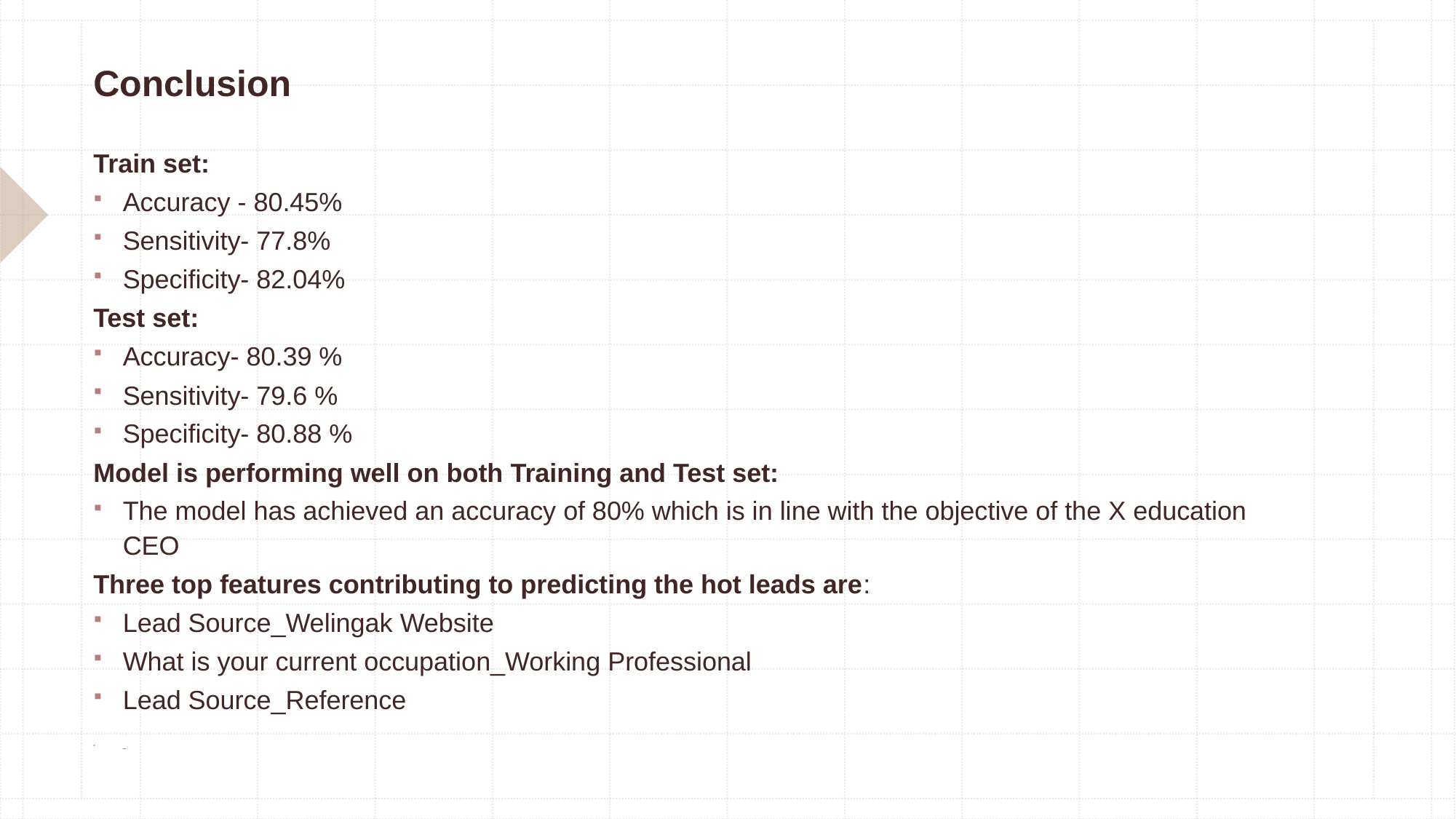

# Conclusion

Train set:
Accuracy - 80.45%
Sensitivity- 77.8%
Specificity- 82.04%
Test set:
Accuracy- 80.39 %
Sensitivity- 79.6 %
Specificity- 80.88 %
Model is performing well on both Training and Test set:
The model has achieved an accuracy of 80% which is in line with the objective of the X education CEO
Three top features contributing to predicting the hot leads are:
Lead Source_Welingak Website
What is your current occupation_Working Professional
Lead Source_Reference

_